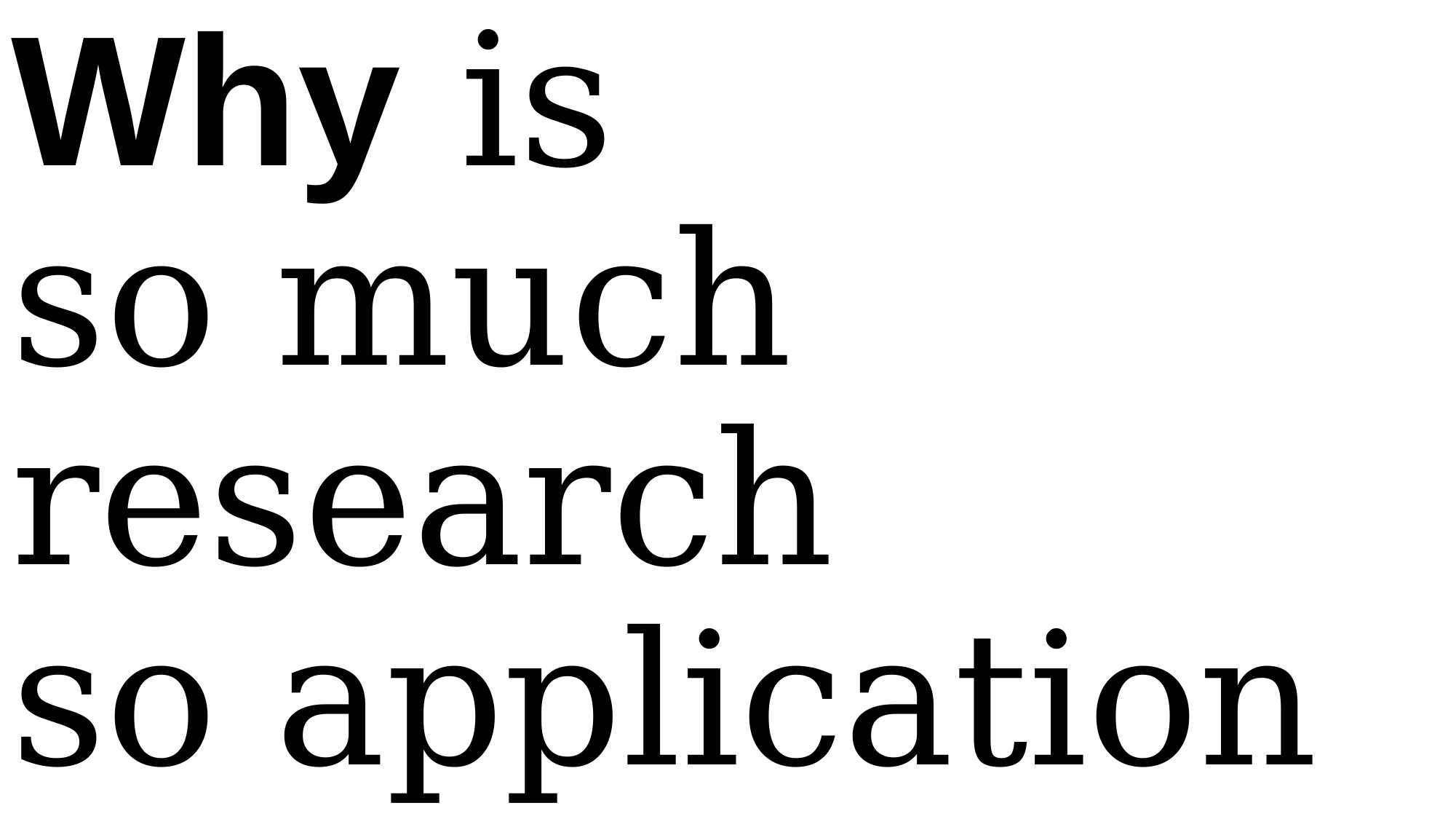

# Why is so much research so application focused?